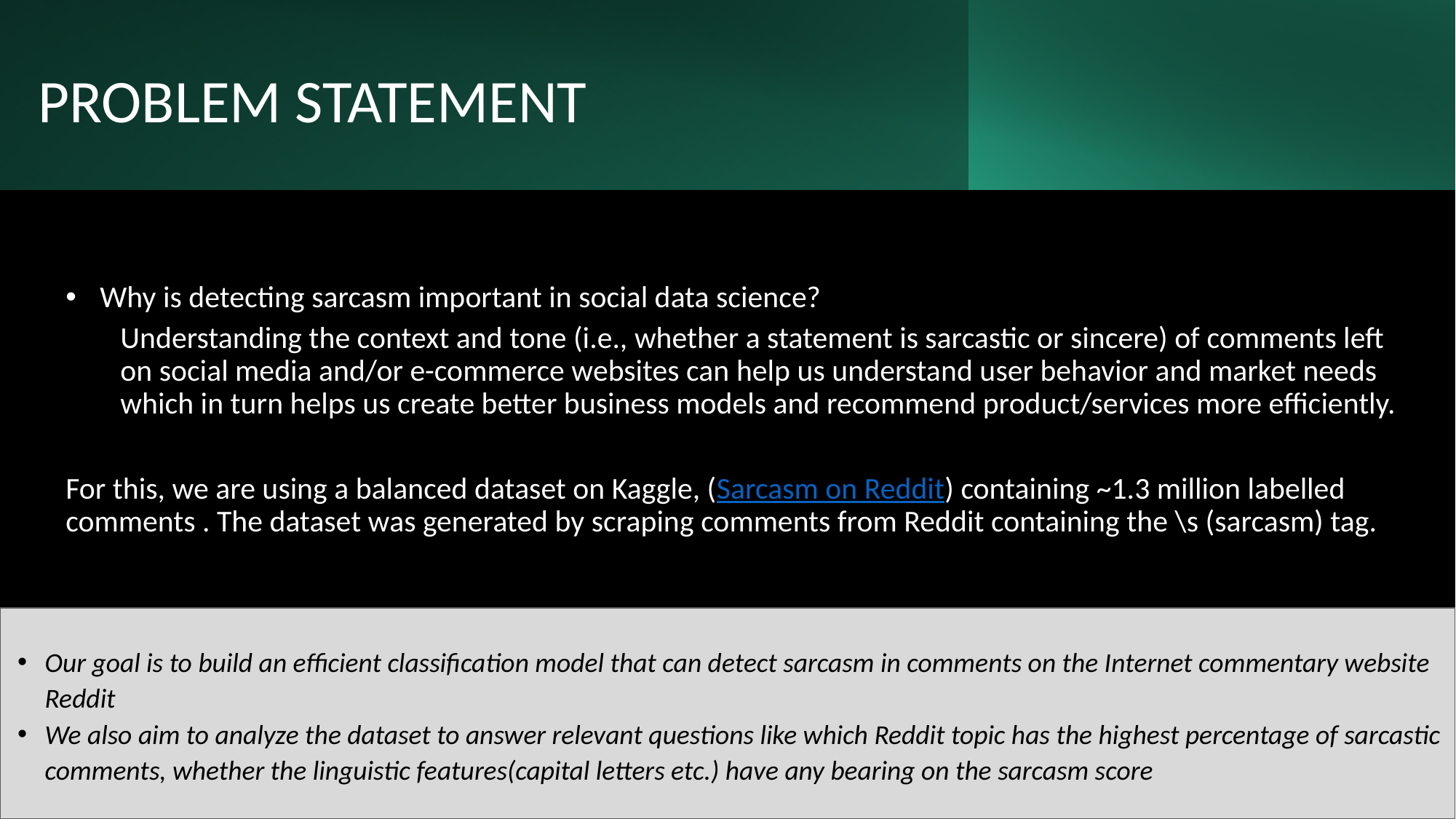

PROBLEM STATEMENT
Why is detecting sarcasm important in social data science?
Understanding the context and tone (i.e., whether a statement is sarcastic or sincere) of comments left on social media and/or e-commerce websites can help us understand user behavior and market needs which in turn helps us create better business models and recommend product/services more efficiently.

For this, we are using a balanced dataset on Kaggle, (Sarcasm on Reddit) containing ~1.3 million labelled comments . The dataset was generated by scraping comments from Reddit containing the \s (sarcasm) tag.
Our goal is to build an efficient classification model that can detect sarcasm in comments on the Internet commentary website Reddit
We also aim to analyze the dataset to answer relevant questions like which Reddit topic has the highest percentage of sarcastic comments, whether the linguistic features(capital letters etc.) have any bearing on the sarcasm score